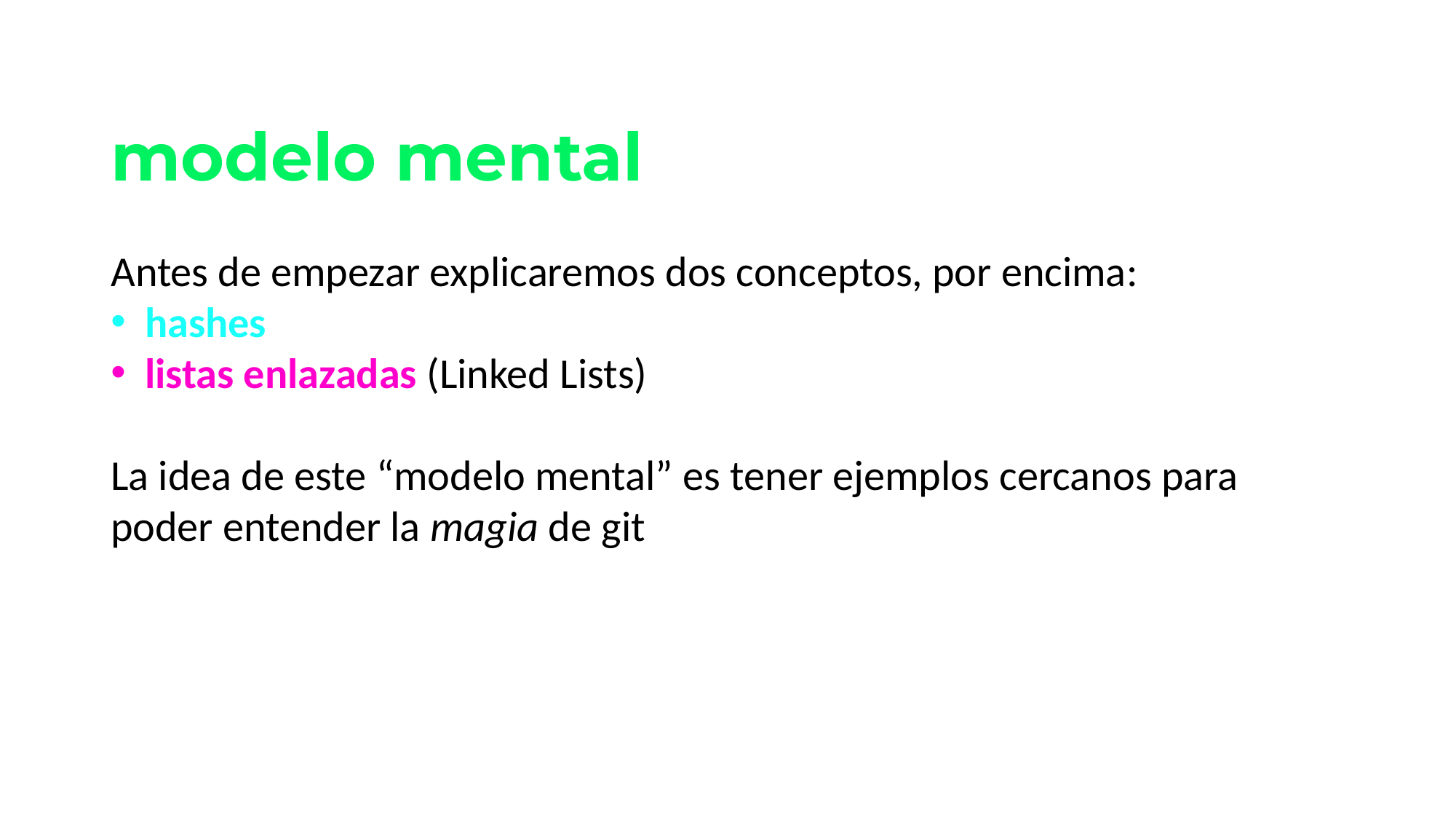

# modelo mental
Antes de empezar explicaremos dos conceptos, por encima:
hashes
listas enlazadas (Linked Lists)

La idea de este “modelo mental” es tener ejemplos cercanos para poder entender la magia de git